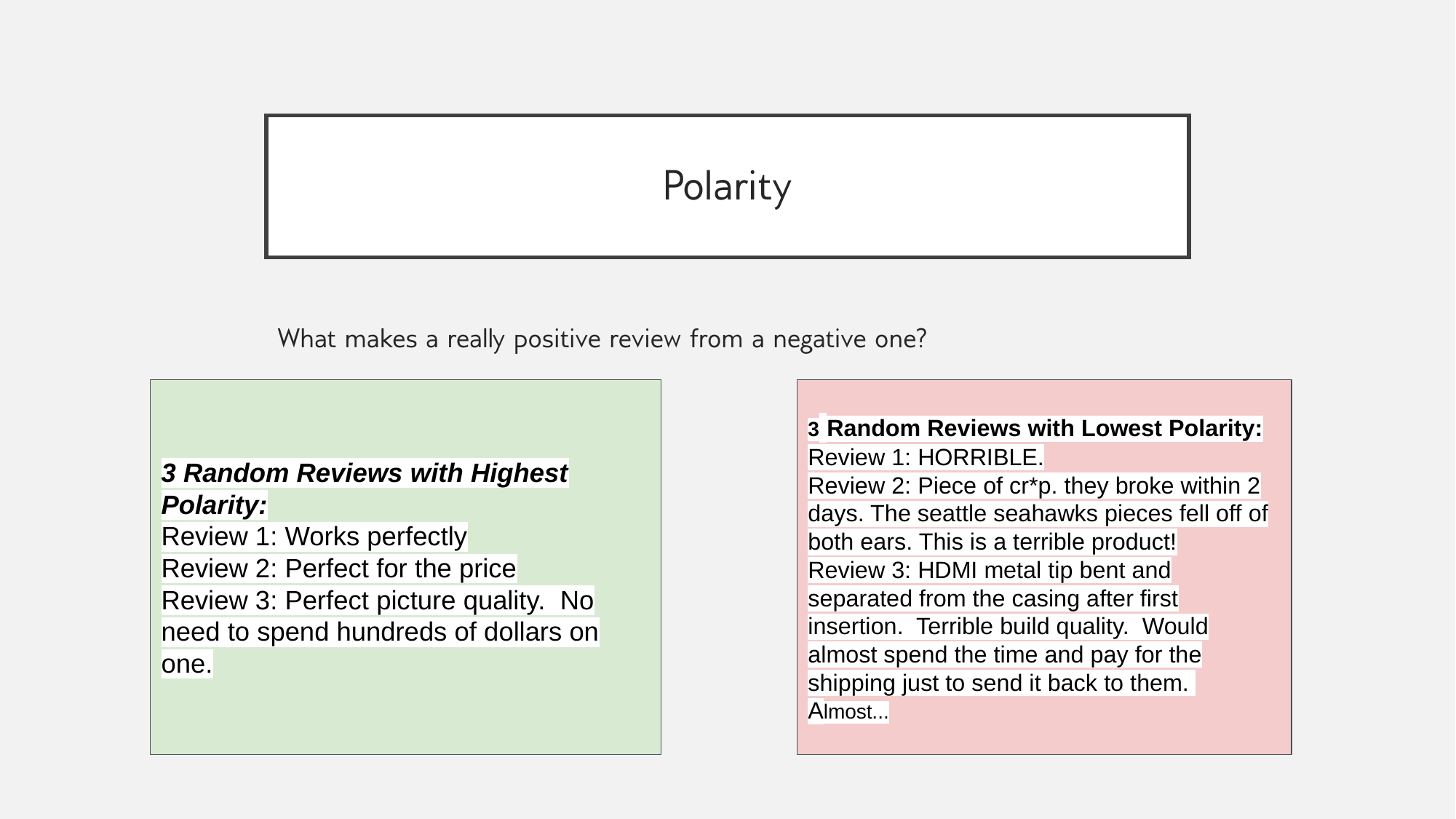

# Polarity
What makes a really positive review from a negative one?
3 Random Reviews with Highest Polarity:
Review 1: Works perfectly
Review 2: Perfect for the price
Review 3: Perfect picture quality.  No need to spend hundreds of dollars on one.
3 Random Reviews with Lowest Polarity:
Review 1: HORRIBLE.
Review 2: Piece of cr*p. they broke within 2 days. The seattle seahawks pieces fell off of both ears. This is a terrible product!
Review 3: HDMI metal tip bent and separated from the casing after first insertion.  Terrible build quality.  Would almost spend the time and pay for the shipping just to send it back to them.  Almost...